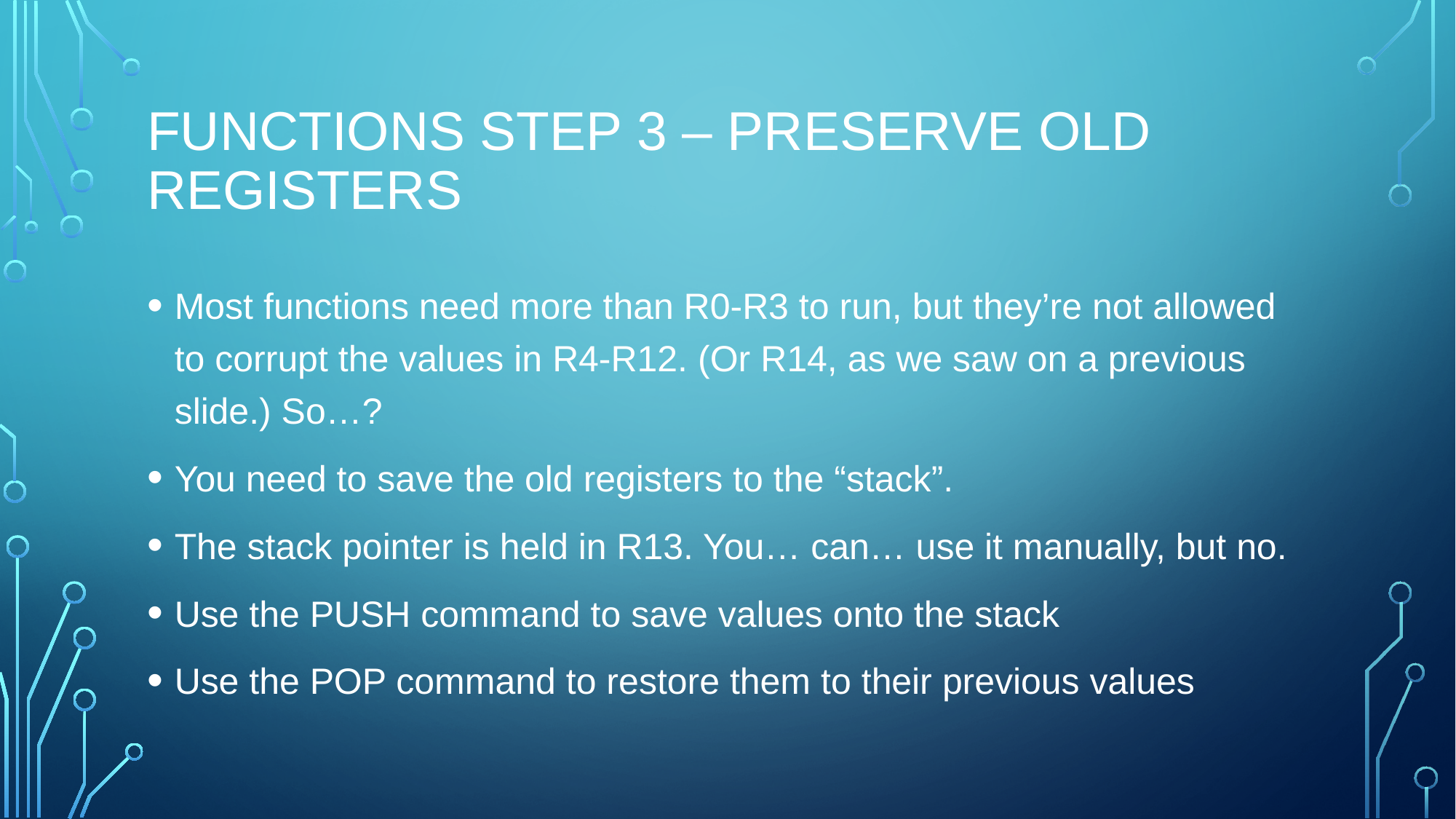

# Functions STep 3 – Preserve old registers
Most functions need more than R0-R3 to run, but they’re not allowed to corrupt the values in R4-R12. (Or R14, as we saw on a previous slide.) So…?
You need to save the old registers to the “stack”.
The stack pointer is held in R13. You… can… use it manually, but no.
Use the PUSH command to save values onto the stack
Use the POP command to restore them to their previous values